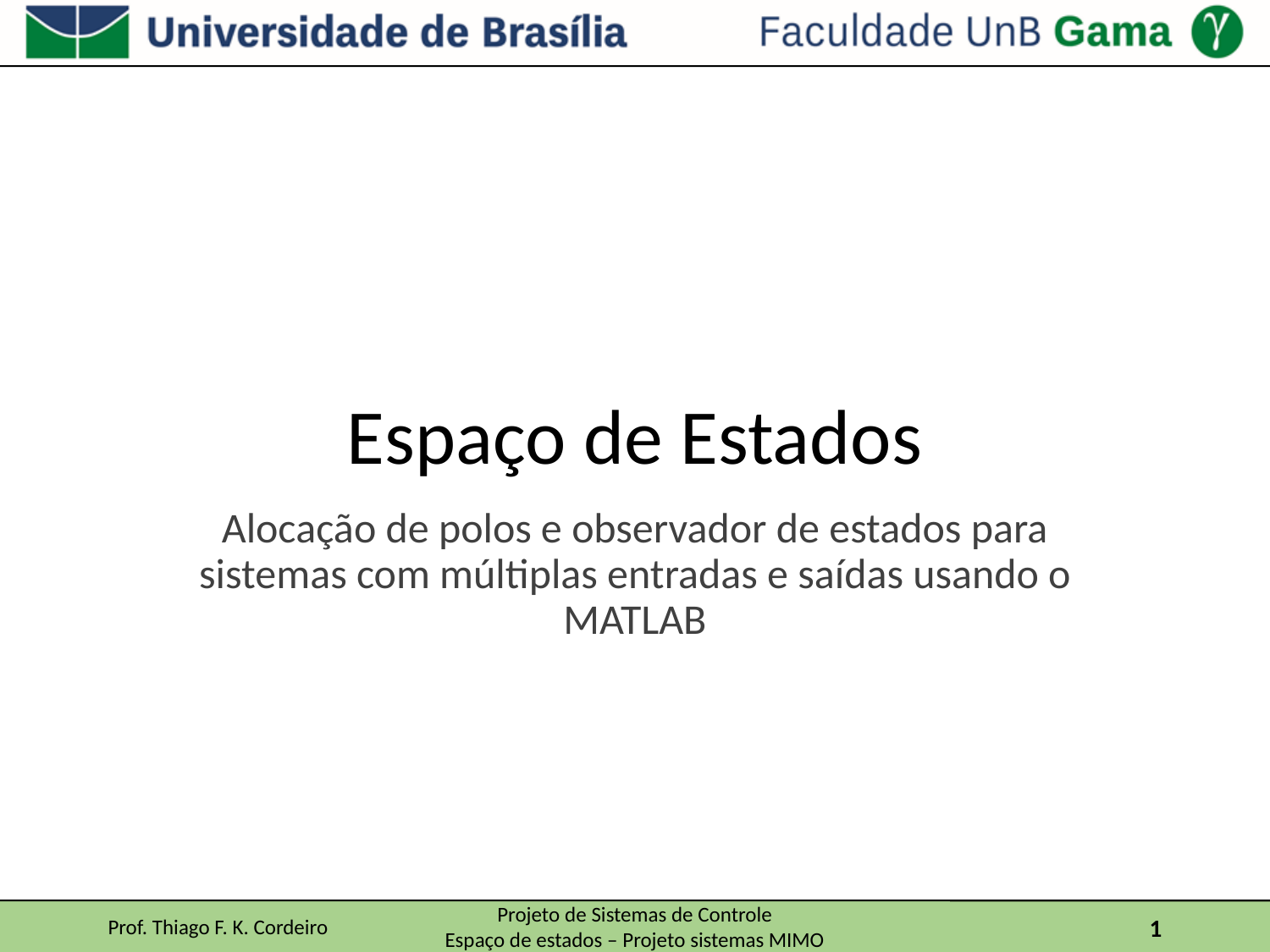

# Espaço de Estados
Alocação de polos e observador de estados para sistemas com múltiplas entradas e saídas usando o MATLAB